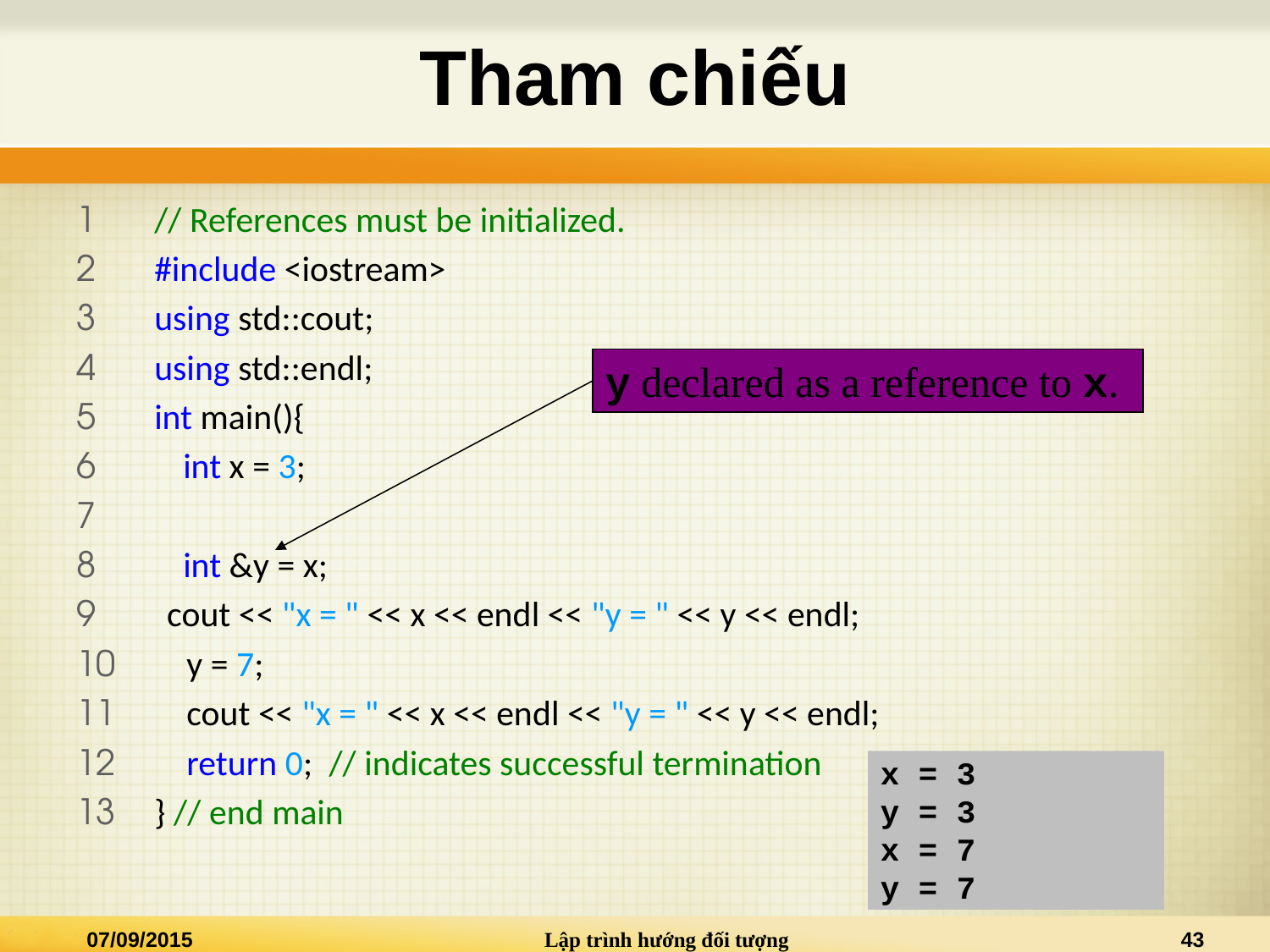

# Tham chiếu
1      // References must be initialized.
2      #include <iostream>
3      using std::cout;
4      using std::endl;
5      int main(){
6          int x = 3;
7
8          int &y = x;
9        cout << "x = " << x << endl << "y = " << y << endl;
10        y = 7;
11        cout << "x = " << x << endl << "y = " << y << endl;
12        return 0;  // indicates successful termination
13    } // end main
y declared as a reference to x.

x = 3
y = 3
x = 7
y = 7

07/09/2015
Lập trình hướng đối tượng
43